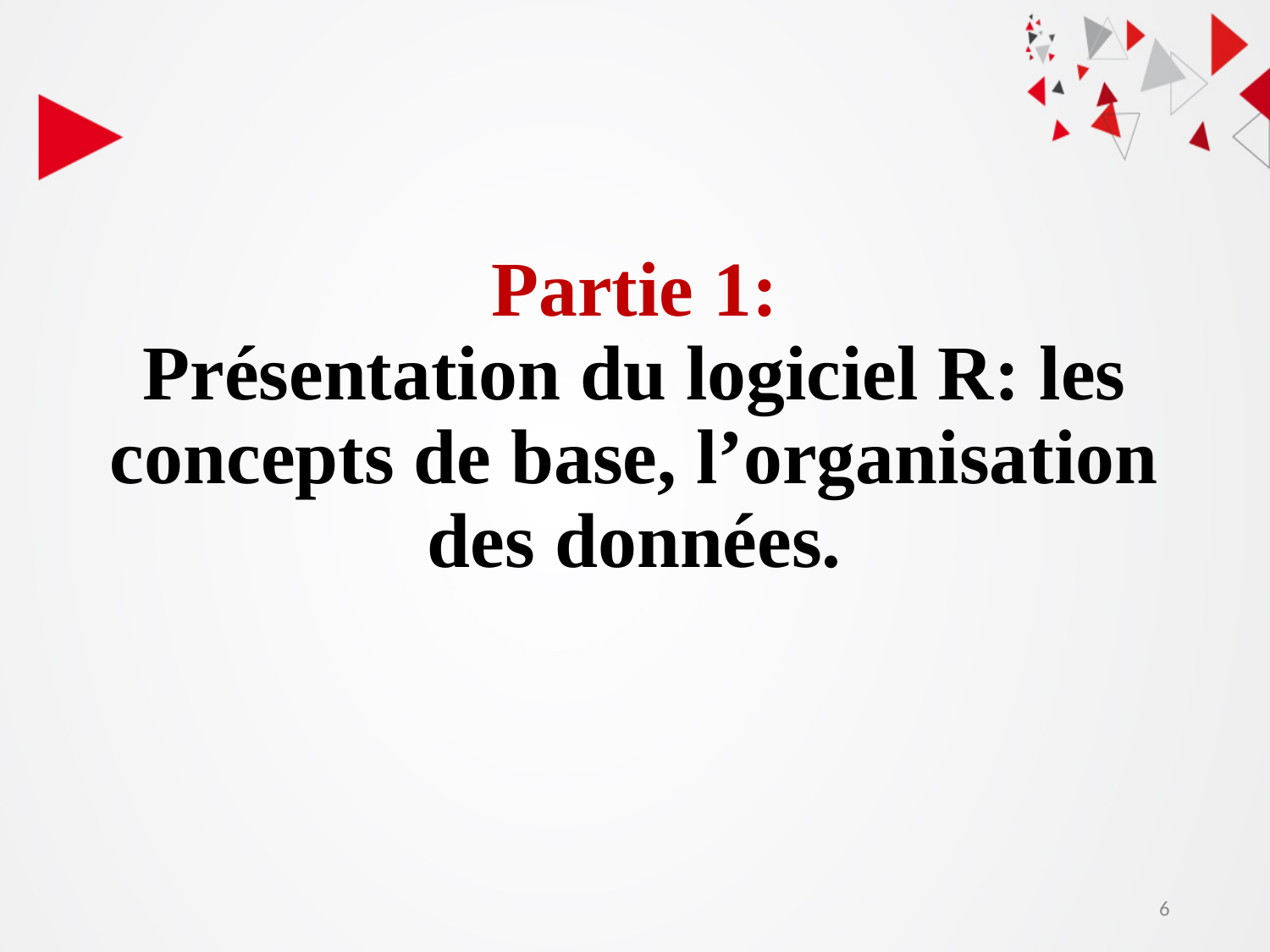

# Partie 1: Présentation du logiciel R: les concepts de base, l’organisation des données.
6